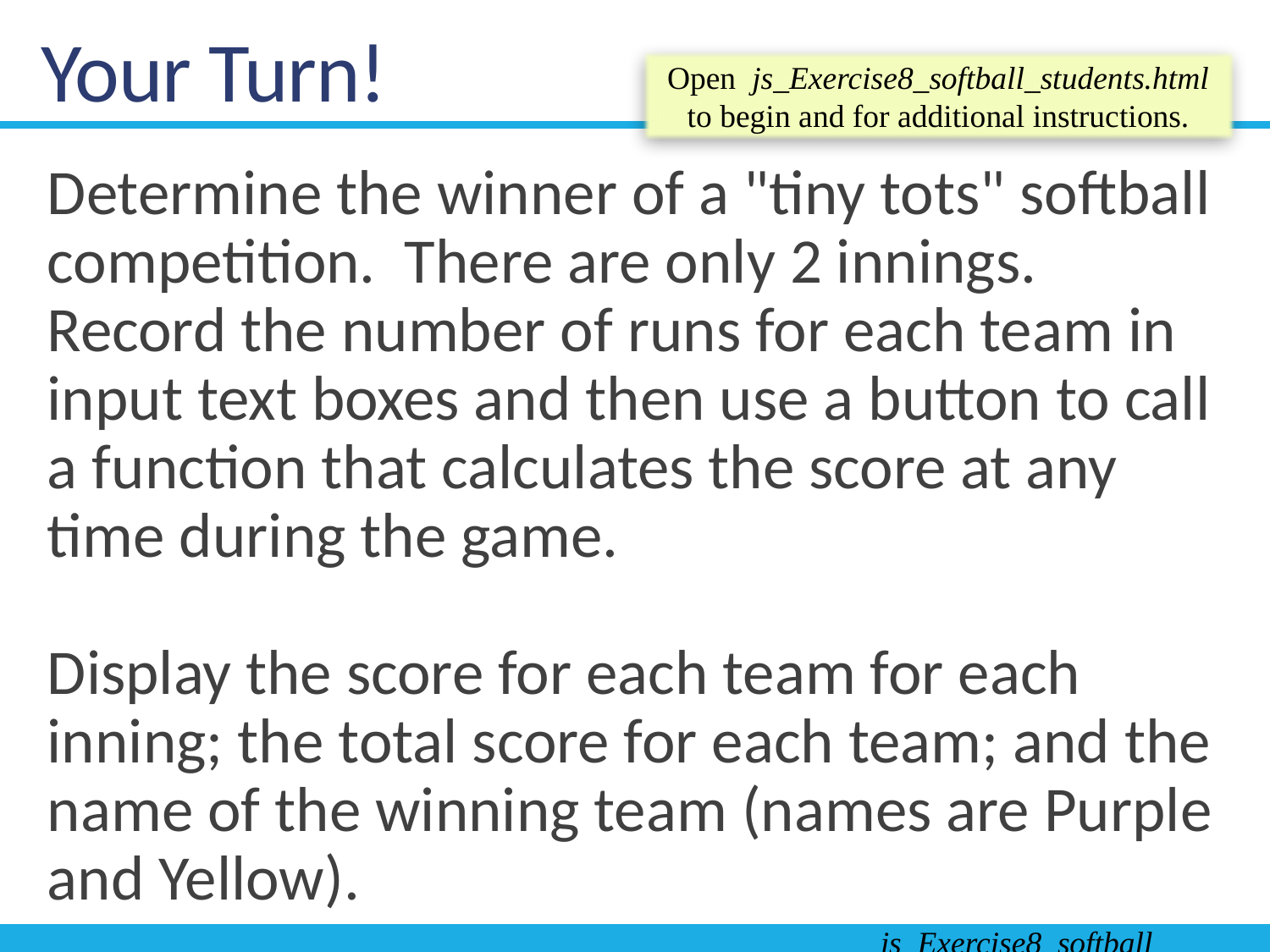

# Your Turn!
Open  js_Exercise8_softball_students.html
to begin and for additional instructions.
Determine the winner of a "tiny tots" softball competition.  There are only 2 innings.  Record the number of runs for each team in input text boxes and then use a button to call a function that calculates the score at any time during the game.

Display the score for each team for each inning; the total score for each team; and the name of the winning team (names are Purple and Yellow).
js_Exercise8_softball